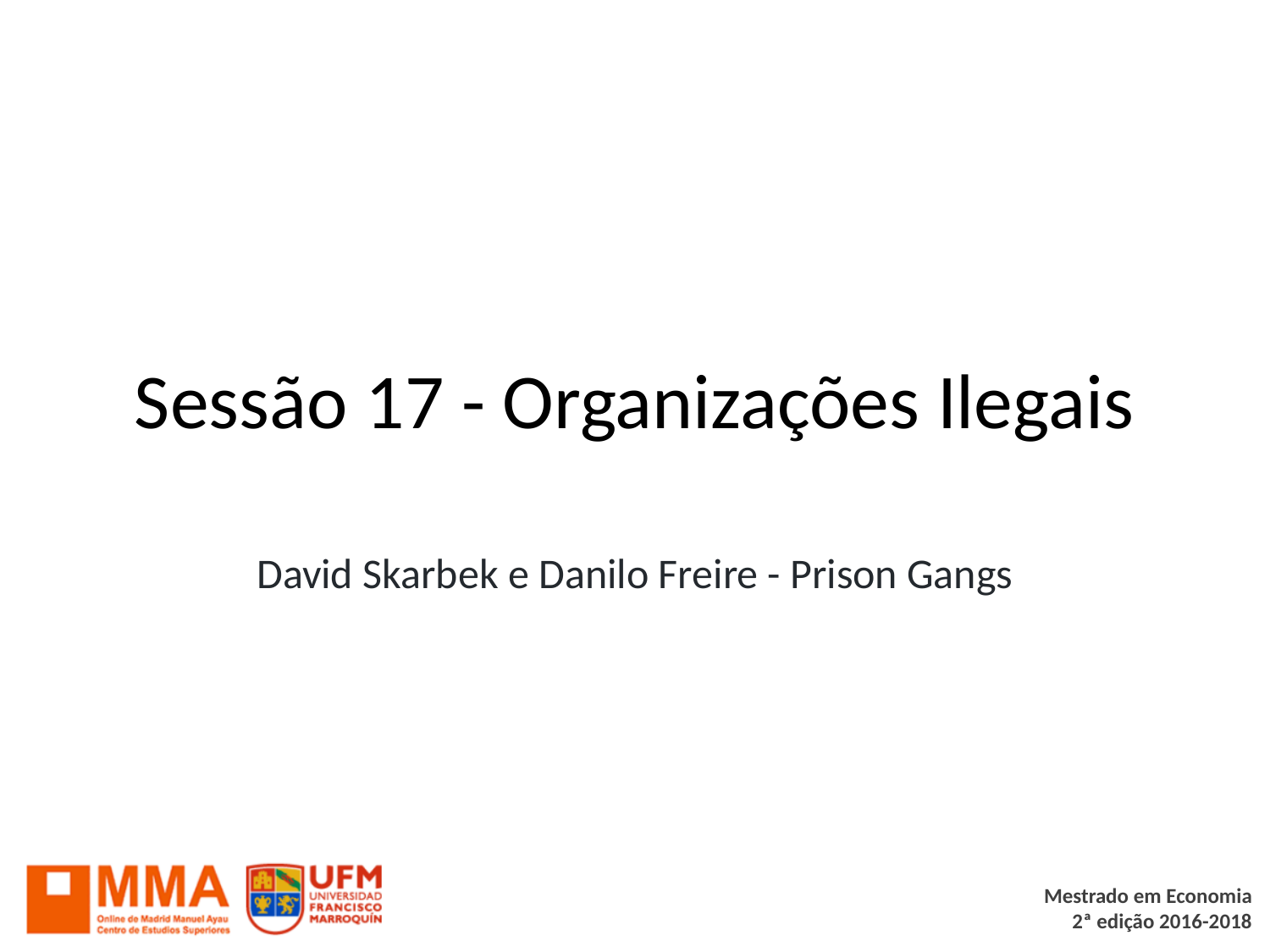

# Sessão 17 - Organizações Ilegais
David Skarbek e Danilo Freire - Prison Gangs